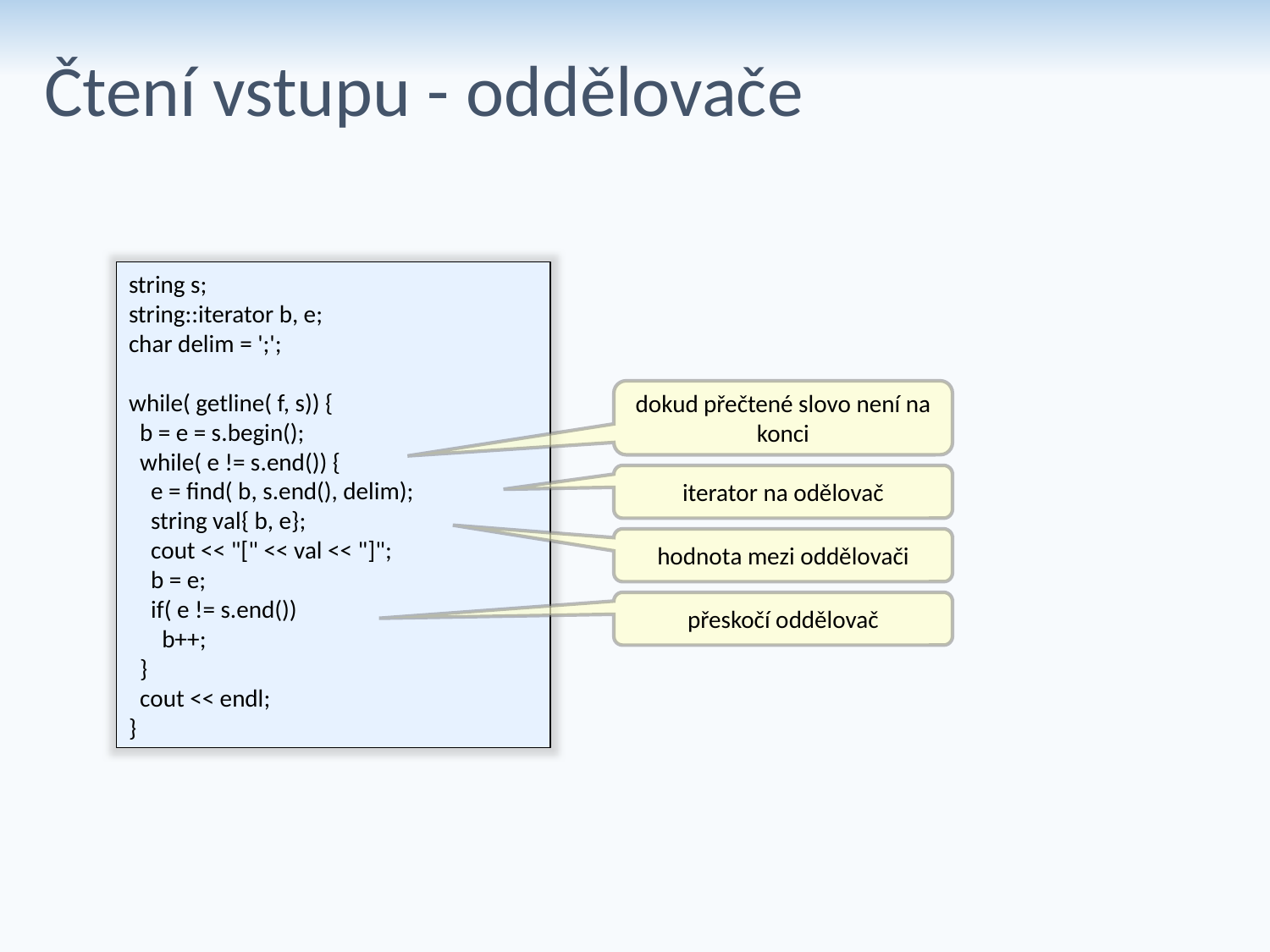

Čtení vstupu - oddělovače
string s;
string::iterator b, e;
char delim = ';';

while( getline( f, s)) {
  b = e = s.begin();
  while( e != s.end()) {
    e = find( b, s.end(), delim);
    string val{ b, e};
    cout << "[" << val << "]";
    b = e;
    if( e != s.end())
      b++;
  }
  cout << endl;
}
dokud přečtené slovo není na konci
iterator na odělovač
hodnota mezi oddělovači
přeskočí oddělovač